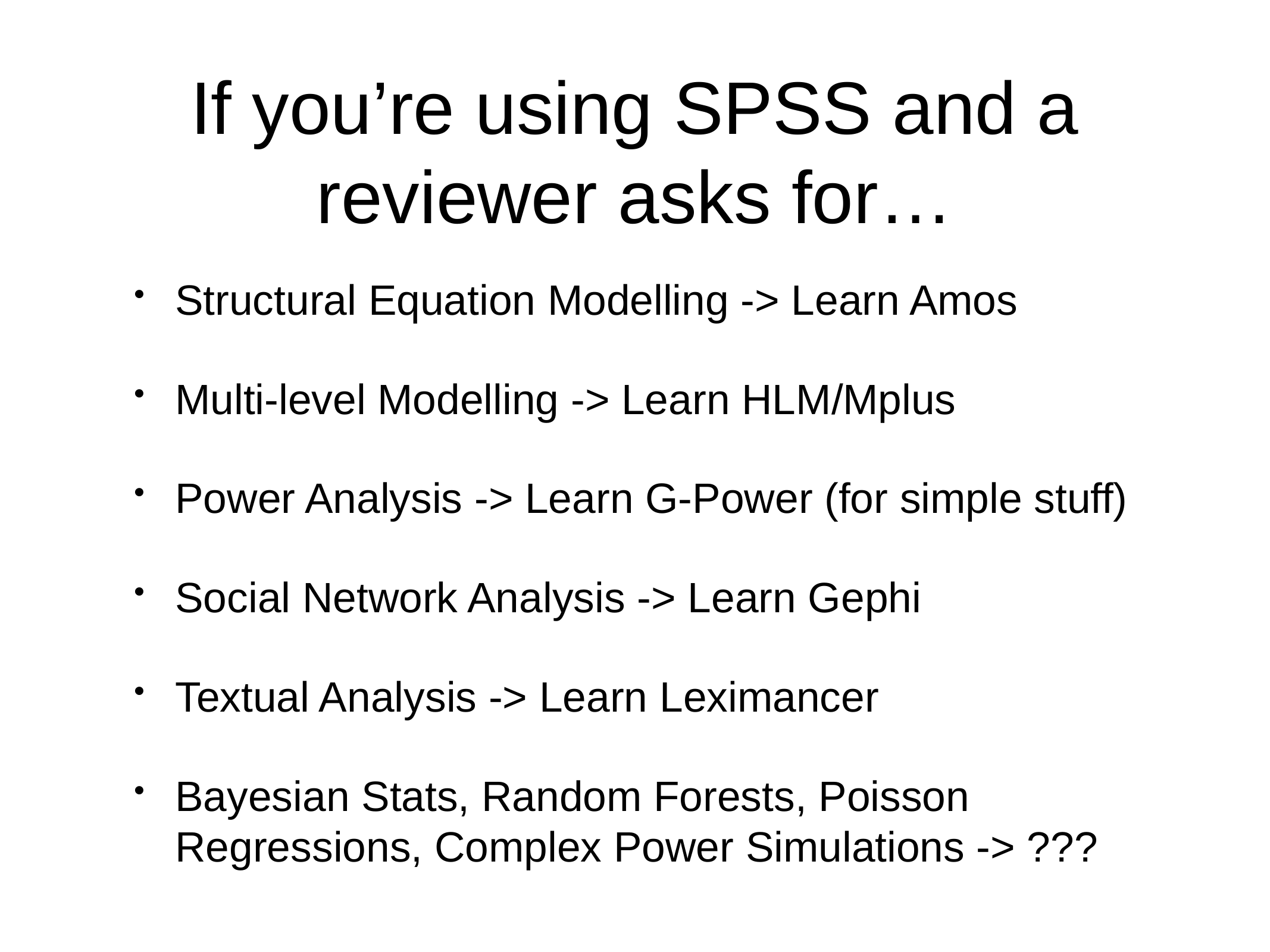

# If you’re using SPSS and a reviewer asks for…
Structural Equation Modelling -> Learn Amos
Multi-level Modelling -> Learn HLM/Mplus
Power Analysis -> Learn G-Power (for simple stuff)
Social Network Analysis -> Learn Gephi
Textual Analysis -> Learn Leximancer
Bayesian Stats, Random Forests, Poisson Regressions, Complex Power Simulations -> ???